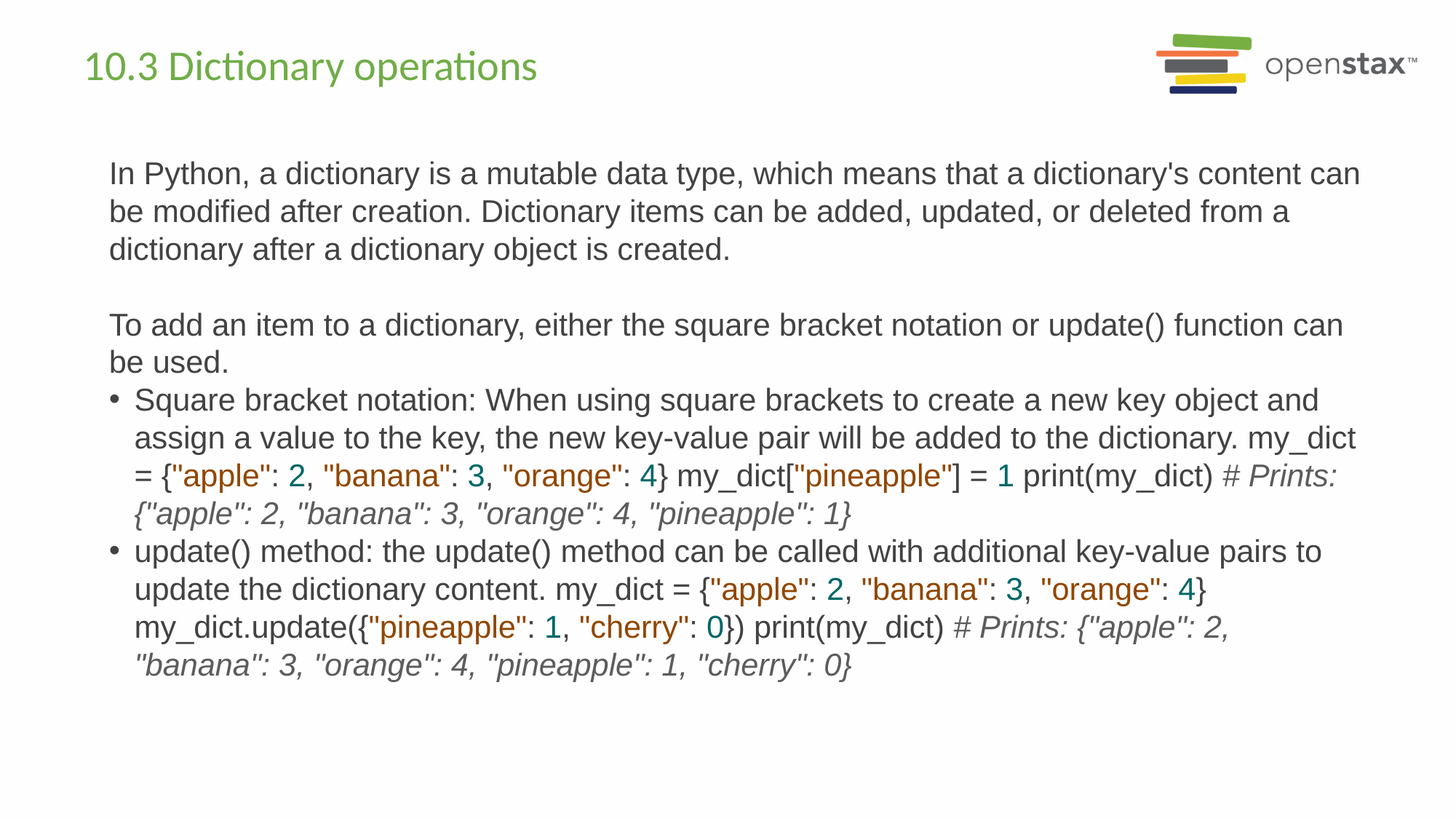

# 10.3 Dictionary operations
In Python, a dictionary is a mutable data type, which means that a dictionary's content can be modified after creation. Dictionary items can be added, updated, or deleted from a dictionary after a dictionary object is created.

To add an item to a dictionary, either the square bracket notation or update() function can be used.
Square bracket notation: When using square brackets to create a new key object and assign a value to the key, the new key-value pair will be added to the dictionary. my_dict = {"apple": 2, "banana": 3, "orange": 4} my_dict["pineapple"] = 1 print(my_dict) # Prints: {"apple": 2, "banana": 3, "orange": 4, "pineapple": 1}
update() method: the update() method can be called with additional key-value pairs to update the dictionary content. my_dict = {"apple": 2, "banana": 3, "orange": 4} my_dict.update({"pineapple": 1, "cherry": 0}) print(my_dict) # Prints: {"apple": 2, "banana": 3, "orange": 4, "pineapple": 1, "cherry": 0}